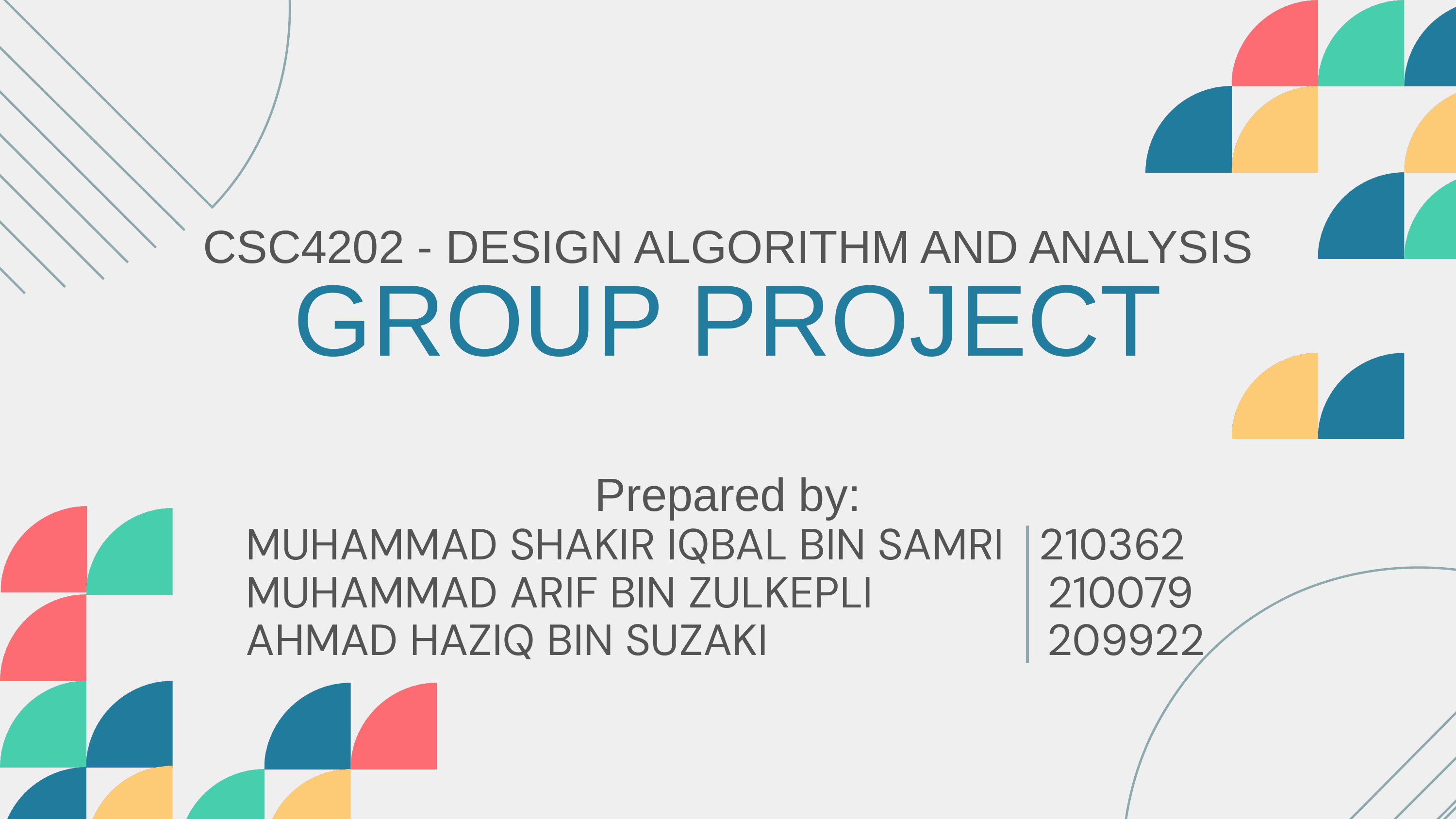

CSC4202 - DESIGN ALGORITHM AND ANALYSIS
GROUP PROJECT

Prepared by:
MUHAMMAD SHAKIR IQBAL BIN SAMRI   210362
MUHAMMAD ARIF BIN ZULKEPLI               210079
AHMAD HAZIQ BIN SUZAKI                        209922